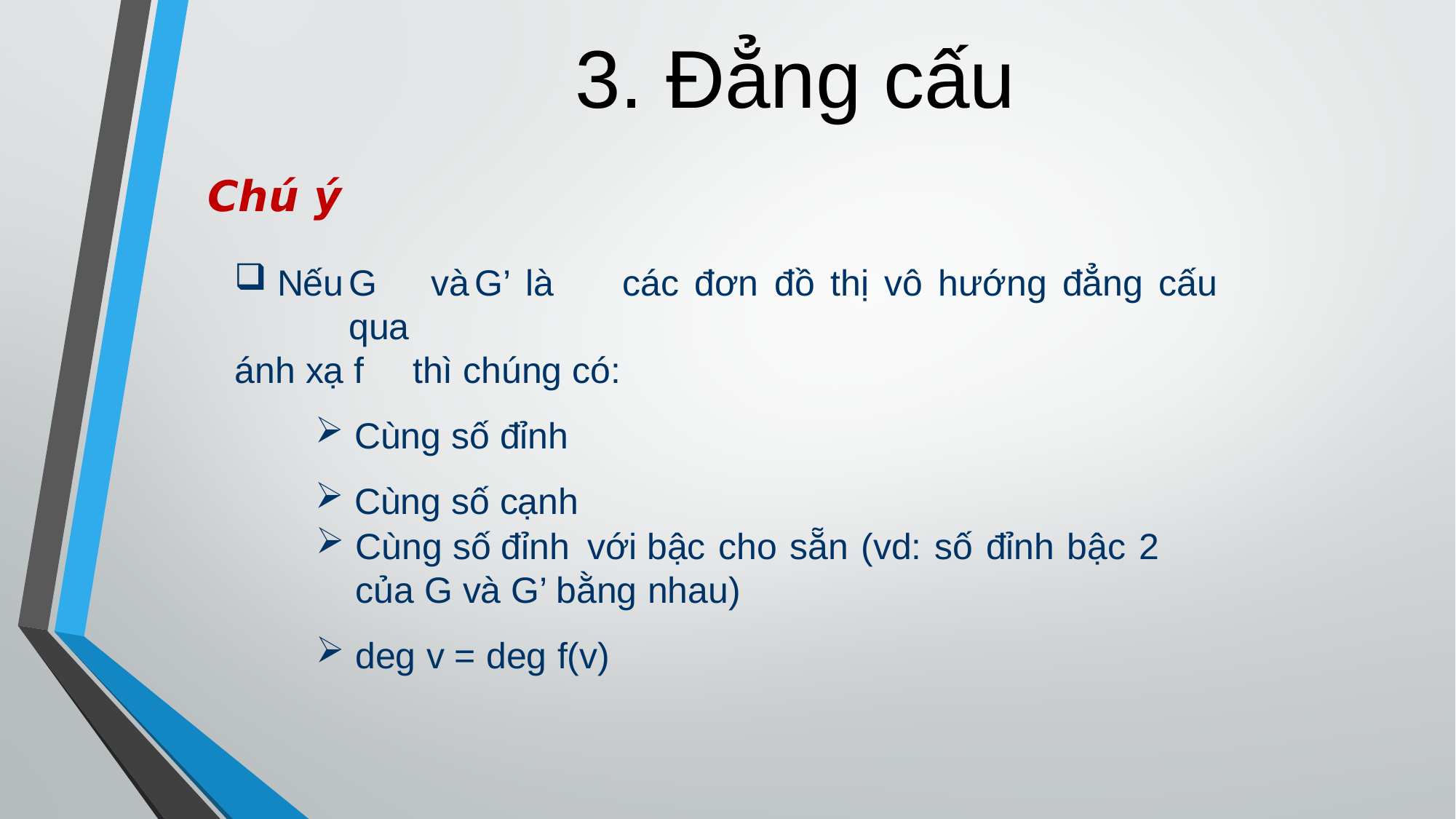

3. Đẳng cấu
Chú ý
Nếu	G	và	G’ là	các đơn	đồ	thị	vô	hướng đẳng	cấu	qua
ánh xạ f	thì chúng có:
Cùng số đỉnh
Cùng số cạnh
Cùng số đỉnh với bậc cho sẵn (vd: số đỉnh bậc 2 của G và G’ bằng nhau)
deg v = deg f(v)